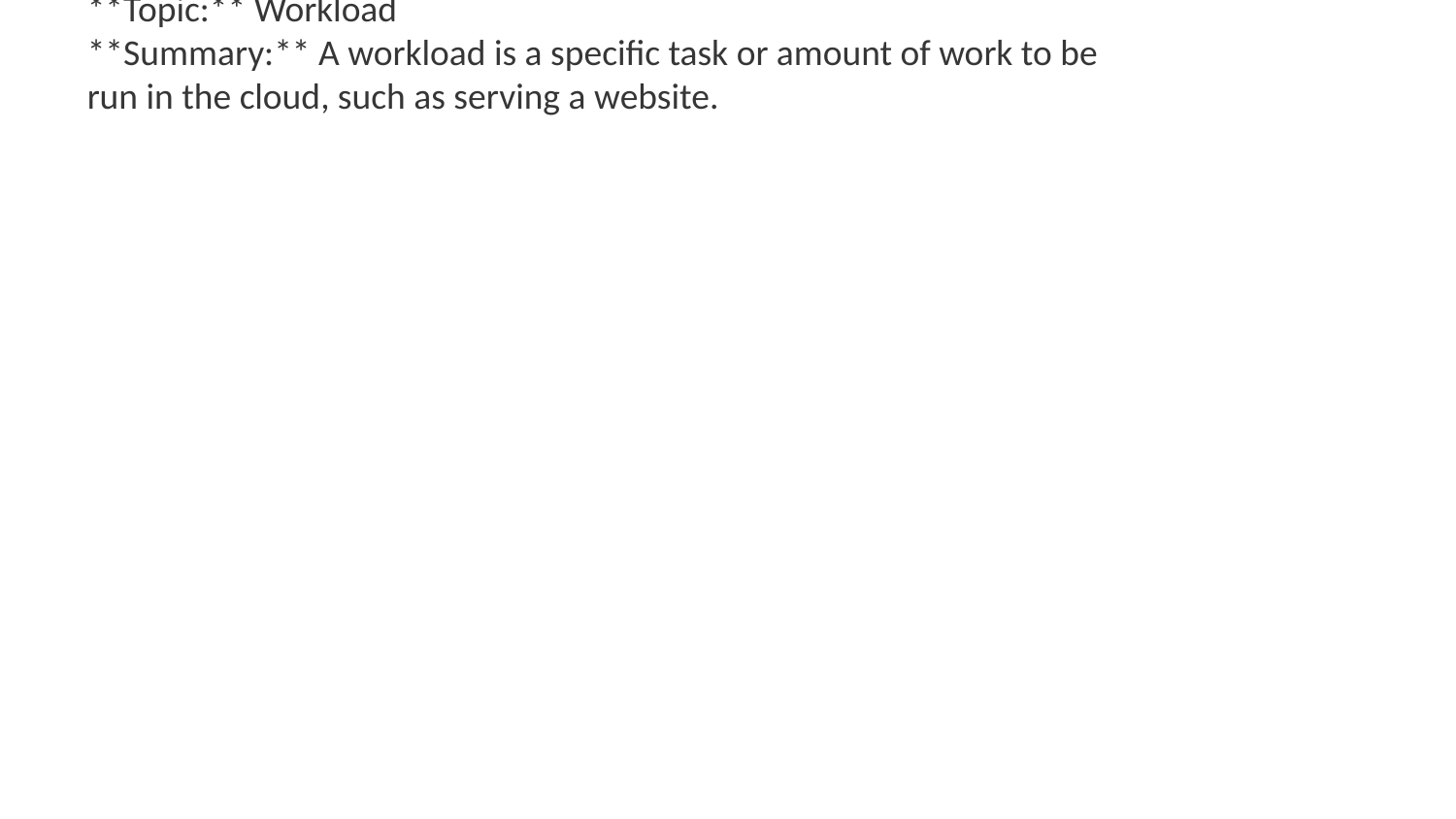

**Topic:** Workload
**Summary:** A workload is a specific task or amount of work to be run in the cloud, such as serving a website.